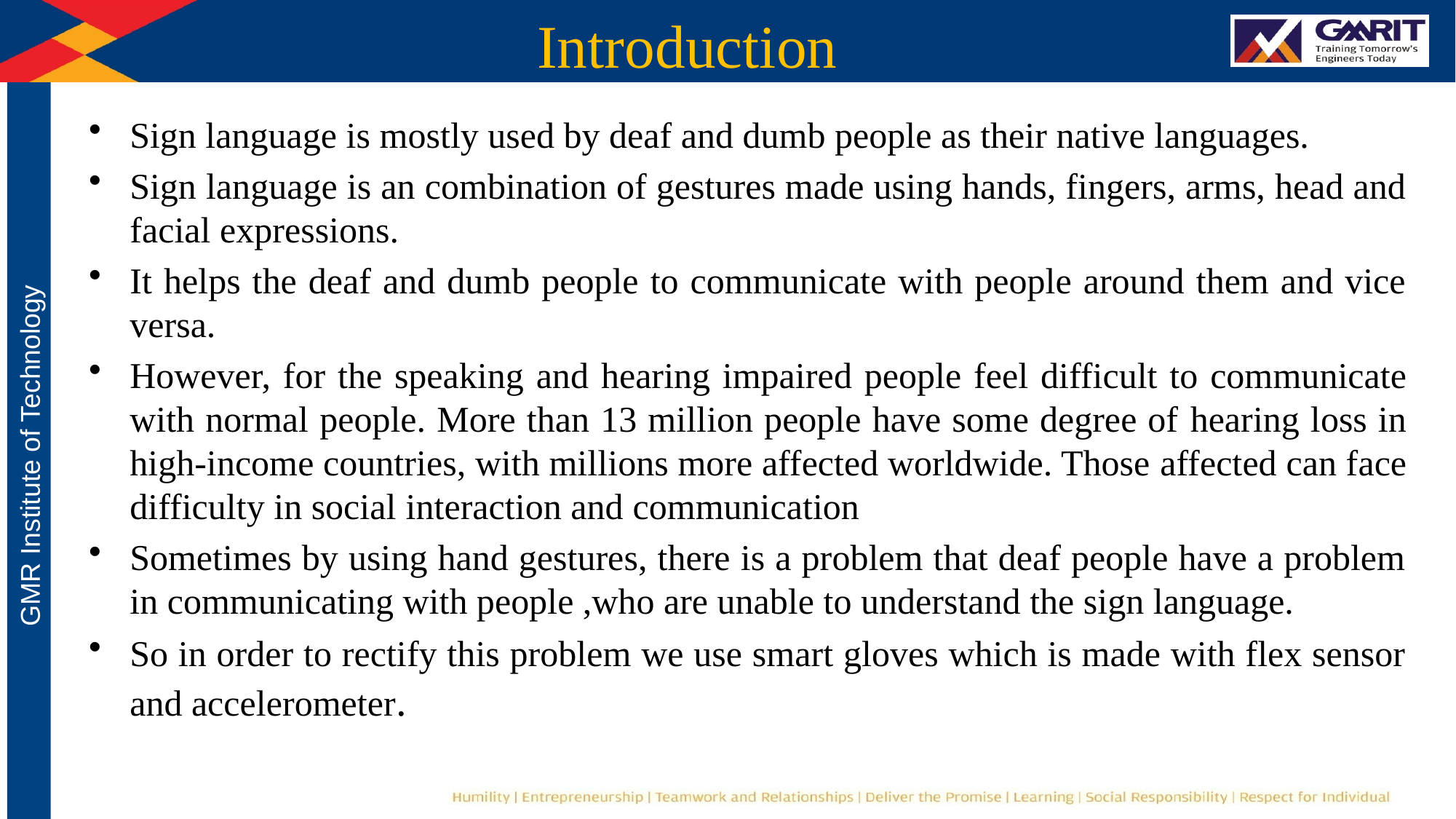

# Introduction
Sign language is mostly used by deaf and dumb people as their native languages.
Sign language is an combination of gestures made using hands, fingers, arms, head and facial expressions.
It helps the deaf and dumb people to communicate with people around them and vice versa.
However, for the speaking and hearing impaired people feel difficult to communicate with normal people. More than 13 million people have some degree of hearing loss in high-income countries, with millions more affected worldwide. Those affected can face difficulty in social interaction and communication
Sometimes by using hand gestures, there is a problem that deaf people have a problem in communicating with people ,who are unable to understand the sign language.
So in order to rectify this problem we use smart gloves which is made with flex sensor and accelerometer.